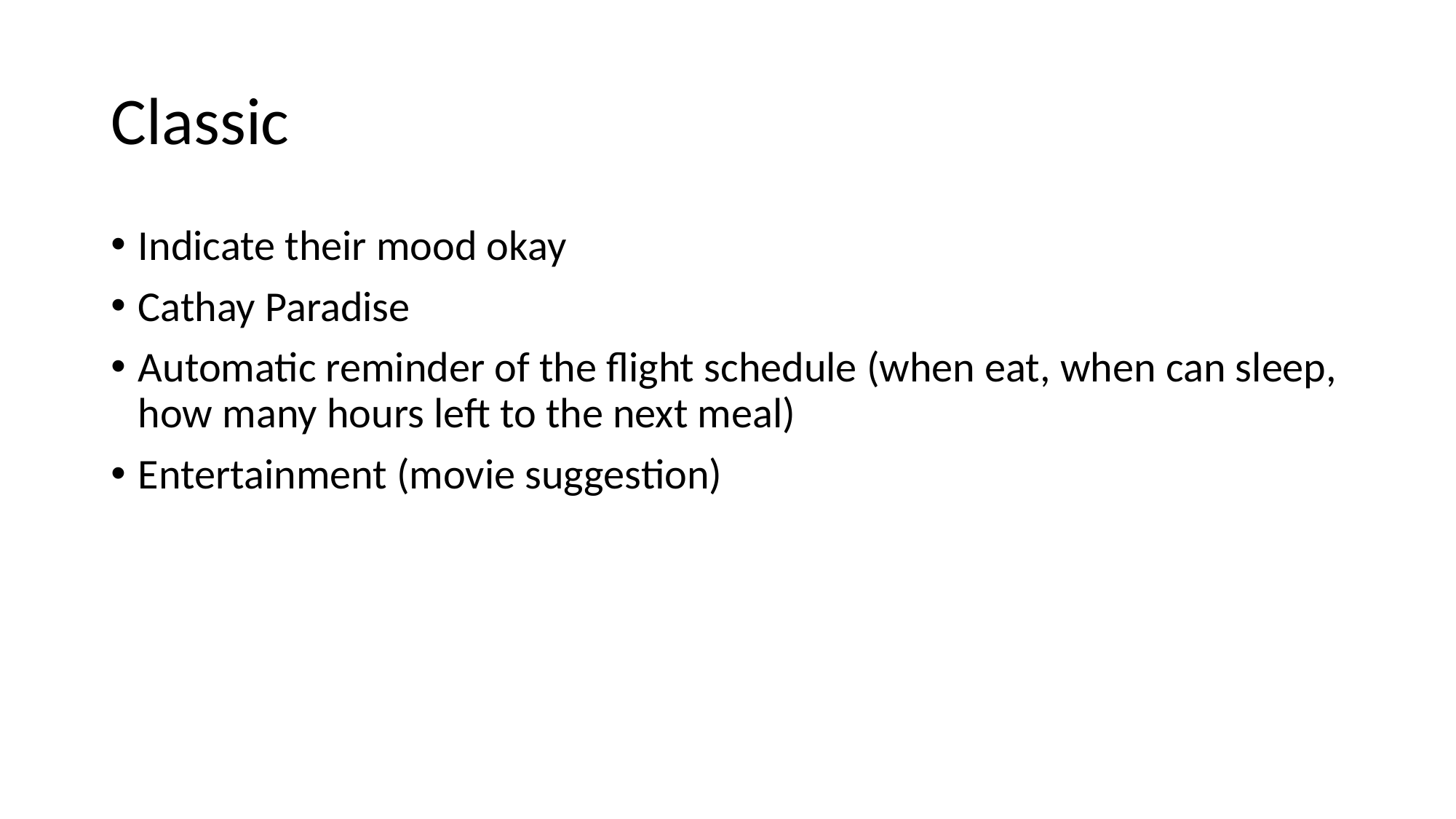

# Classic
Indicate their mood okay
Cathay Paradise
Automatic reminder of the flight schedule (when eat, when can sleep, how many hours left to the next meal)
Entertainment (movie suggestion)